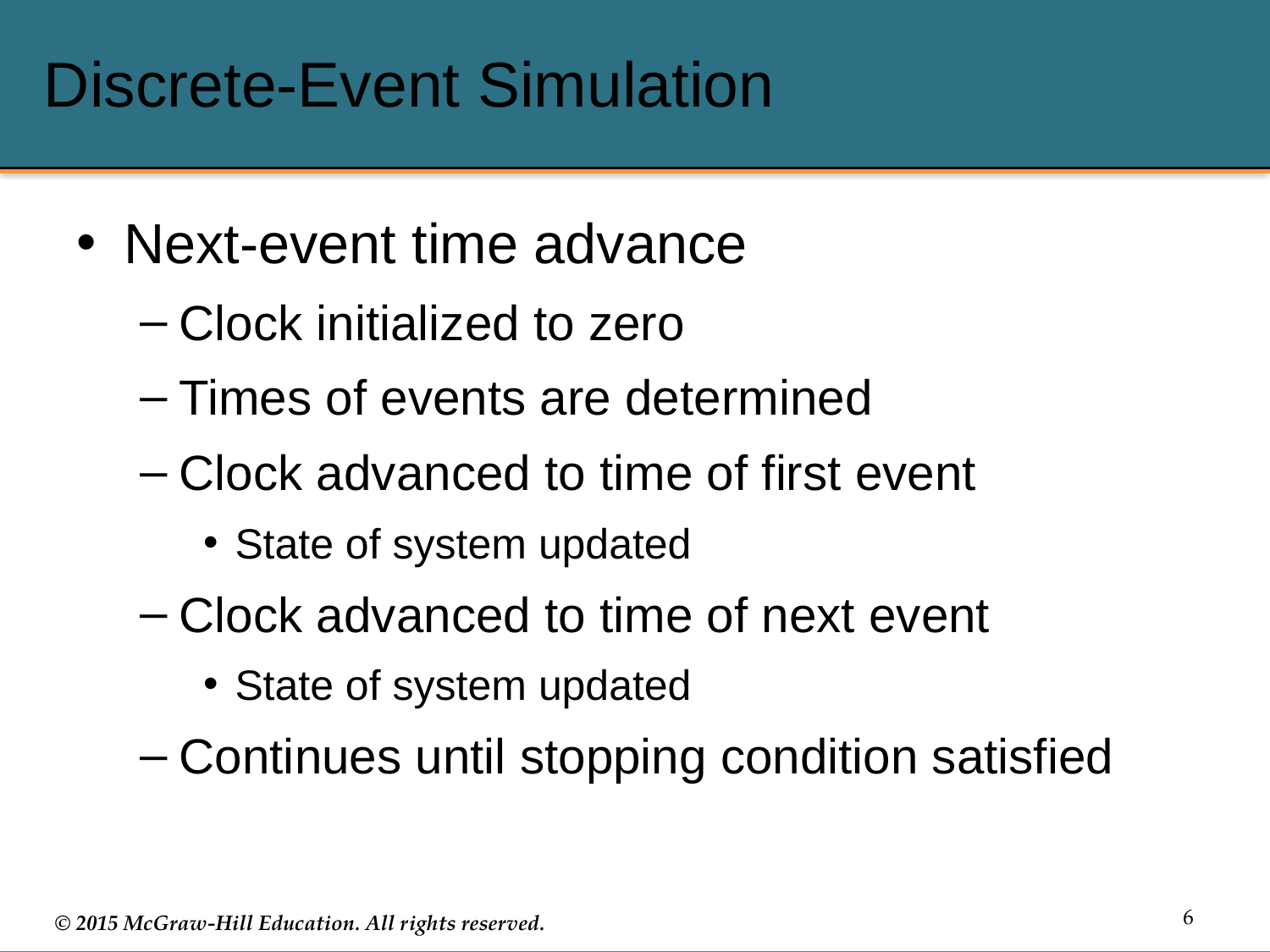

# Discrete-Event Simulation
Next-event time advance
Clock initialized to zero
Times of events are determined
Clock advanced to time of first event
State of system updated
Clock advanced to time of next event
State of system updated
Continues until stopping condition satisfied
6